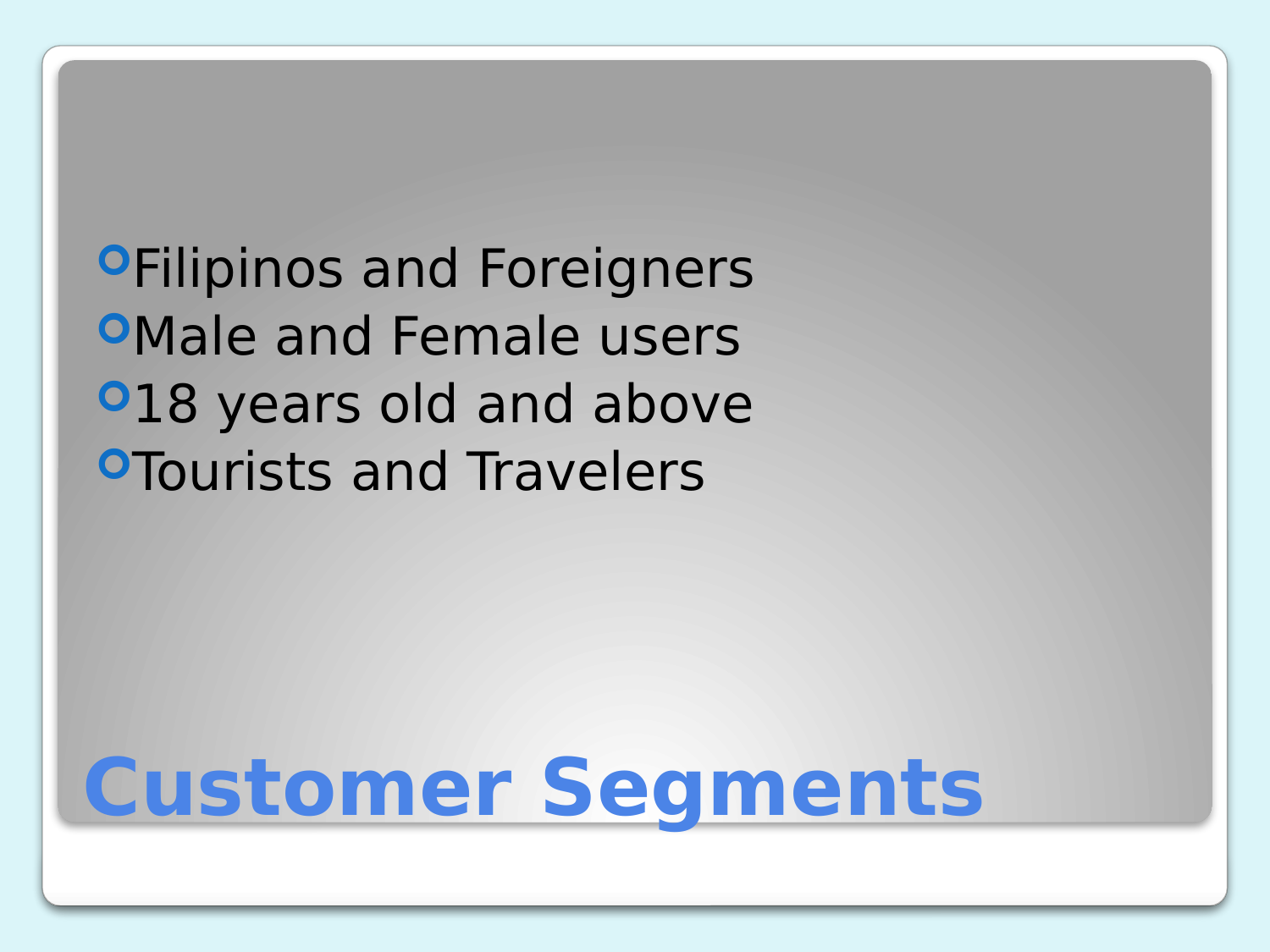

Filipinos and Foreigners
Male and Female users
18 years old and above
Tourists and Travelers
# Customer Segments